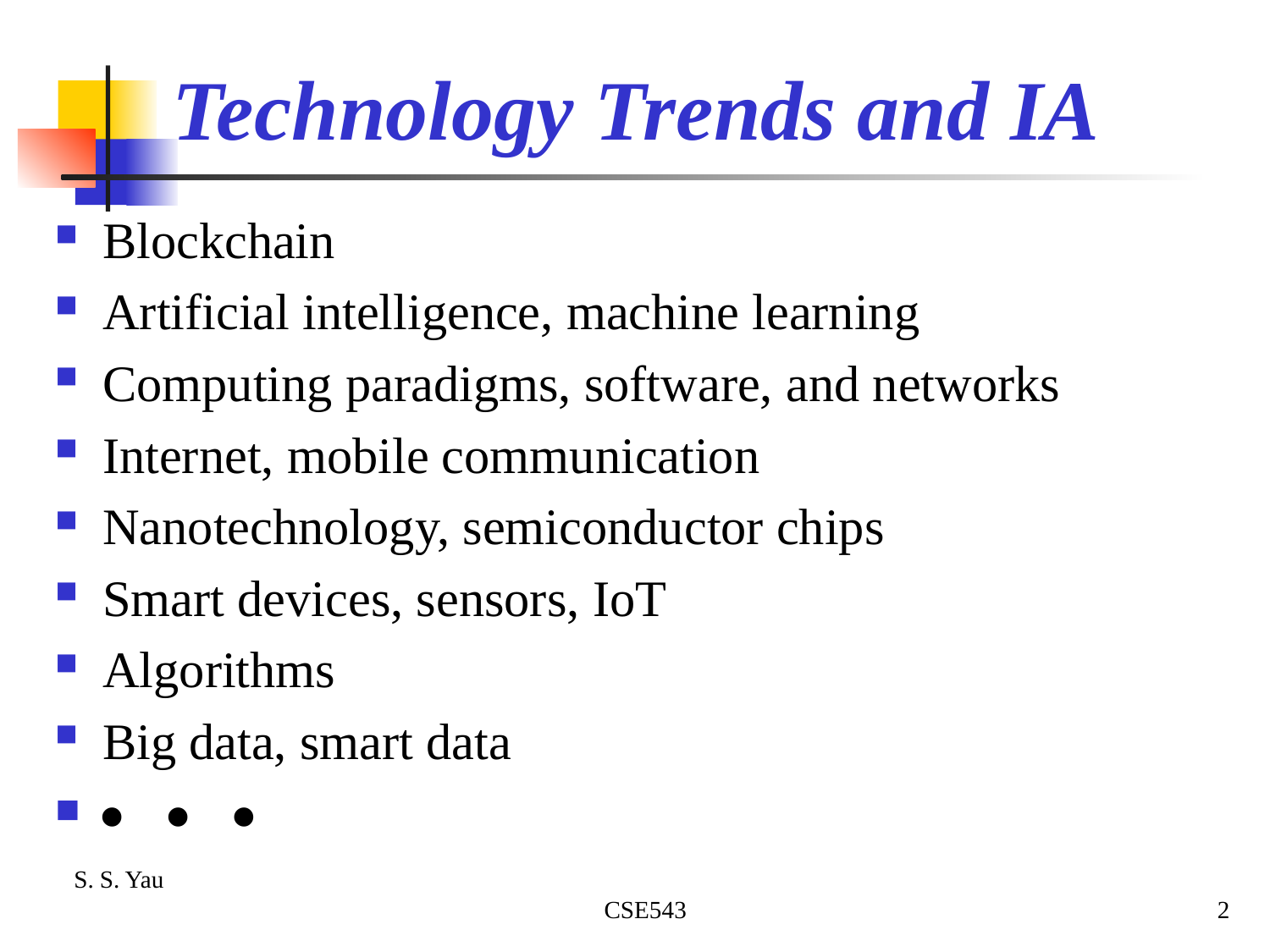

# Technology Trends and IA
Blockchain
Artificial intelligence, machine learning
Computing paradigms, software, and networks
Internet, mobile communication
Nanotechnology, semiconductor chips
Smart devices, sensors, IoT
Algorithms
Big data, smart data
•   •   •

S. S. Yau
CSE543
2